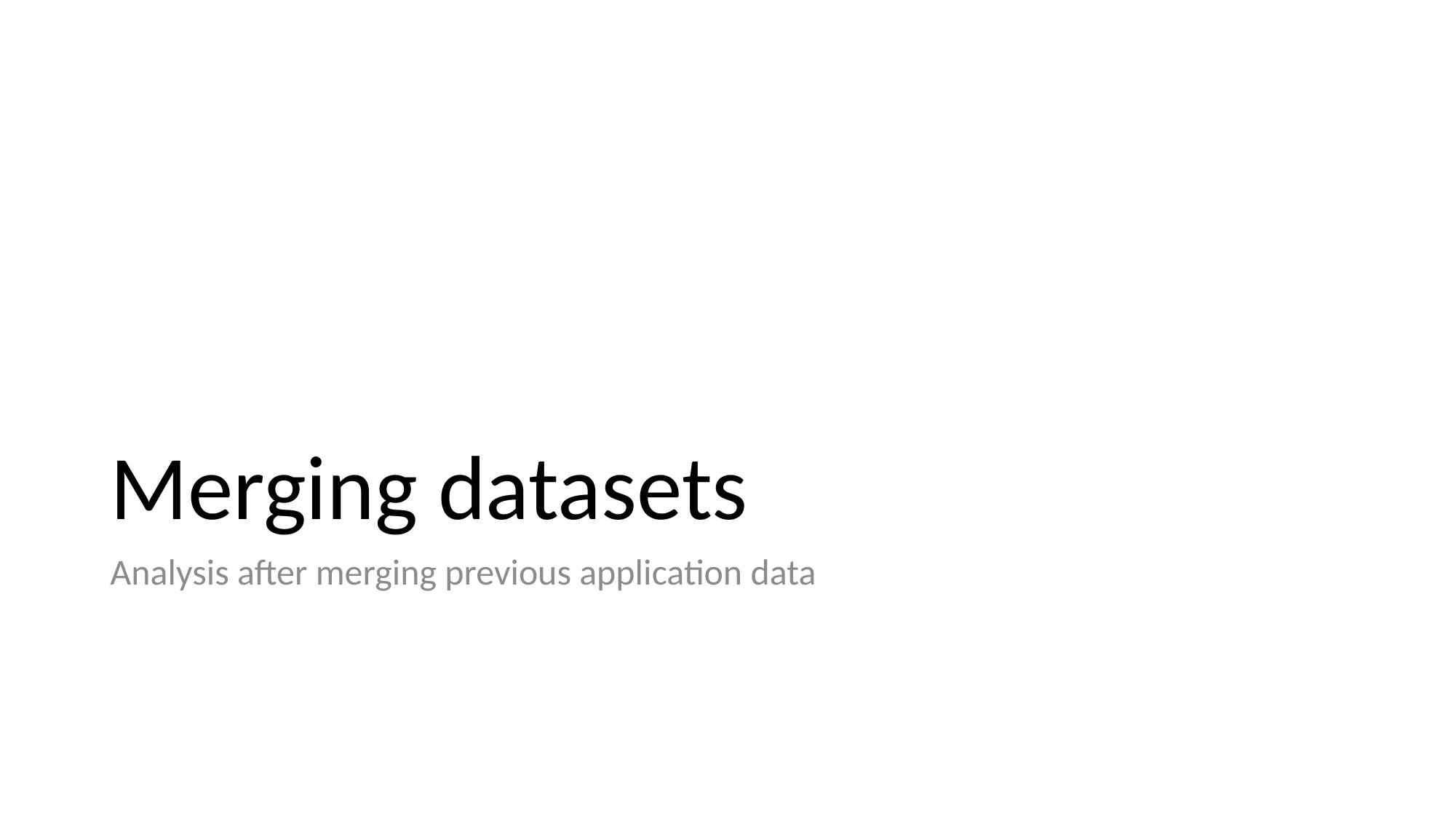

# Merging datasets
Analysis after merging previous application data